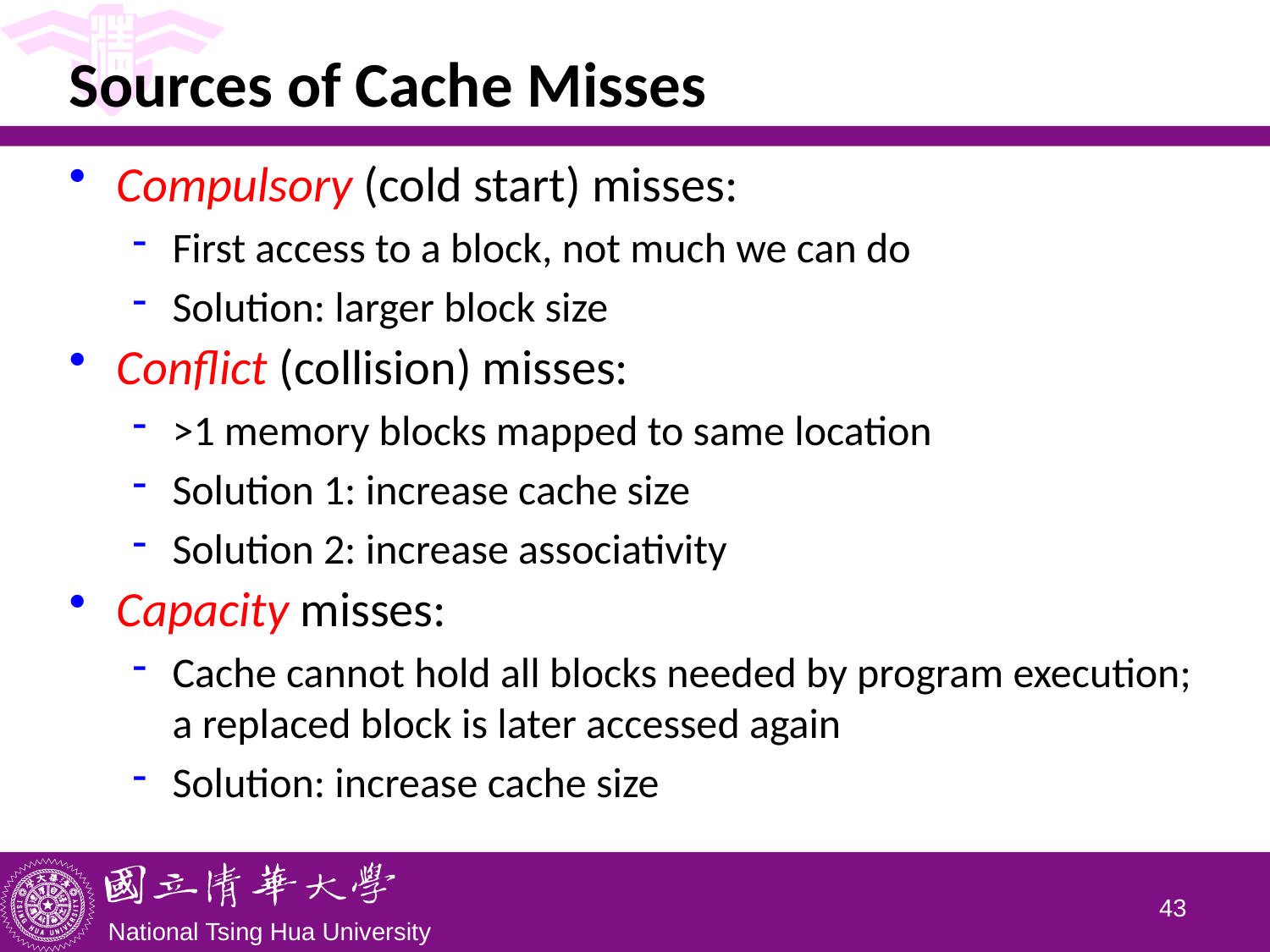

# Sources of Cache Misses
Compulsory (cold start) misses:
First access to a block, not much we can do
Solution: larger block size
Conflict (collision) misses:
>1 memory blocks mapped to same location
Solution 1: increase cache size
Solution 2: increase associativity
Capacity misses:
Cache cannot hold all blocks needed by program execution; a replaced block is later accessed again
Solution: increase cache size
43